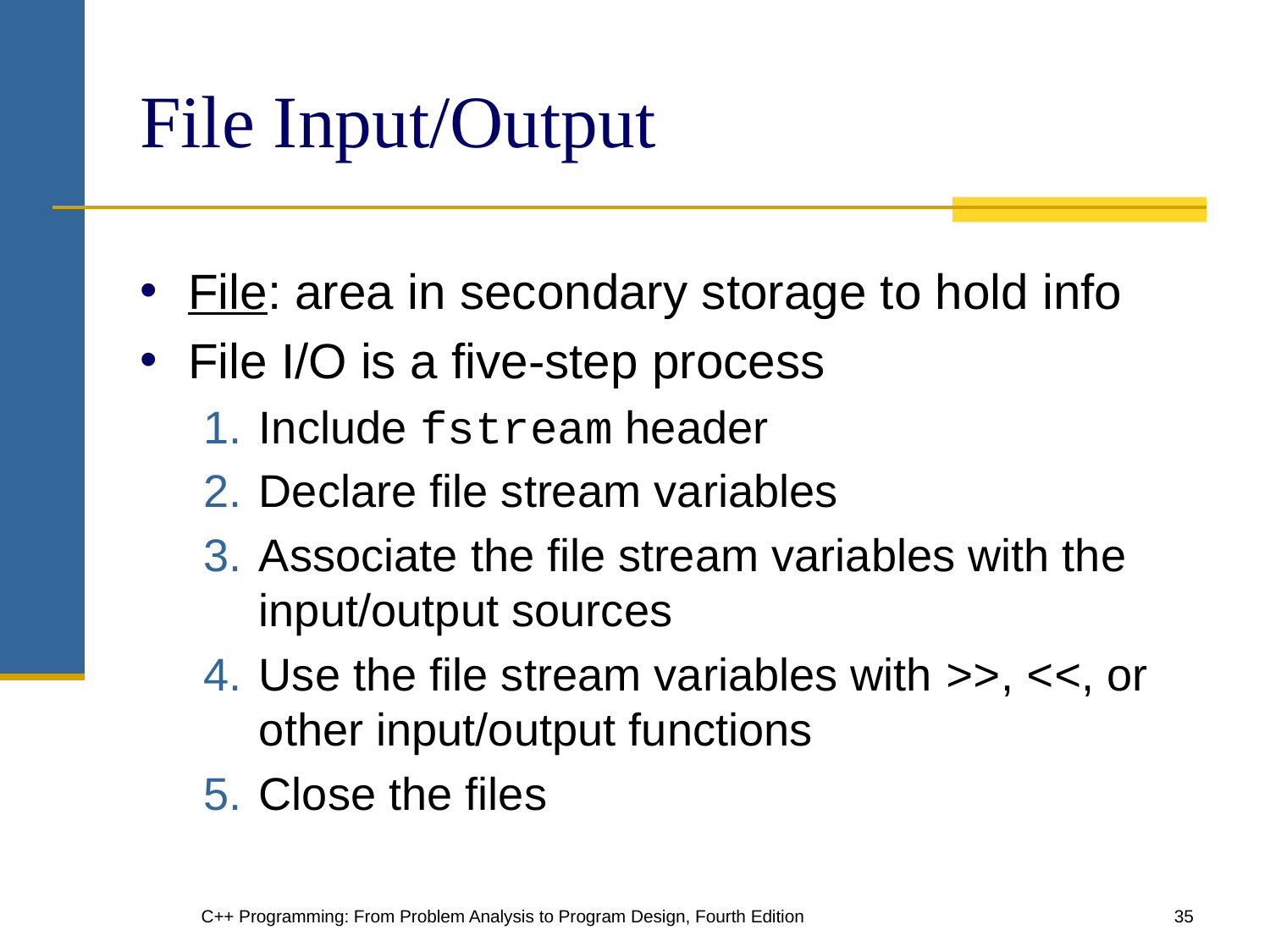

# File Input/Output
File: area in secondary storage to hold info
File I/O is a five-step process
Include fstream header
Declare file stream variables
Associate the file stream variables with the input/output sources
Use the file stream variables with >>, <<, or other input/output functions
Close the files
C++ Programming: From Problem Analysis to Program Design, Fourth Edition
35